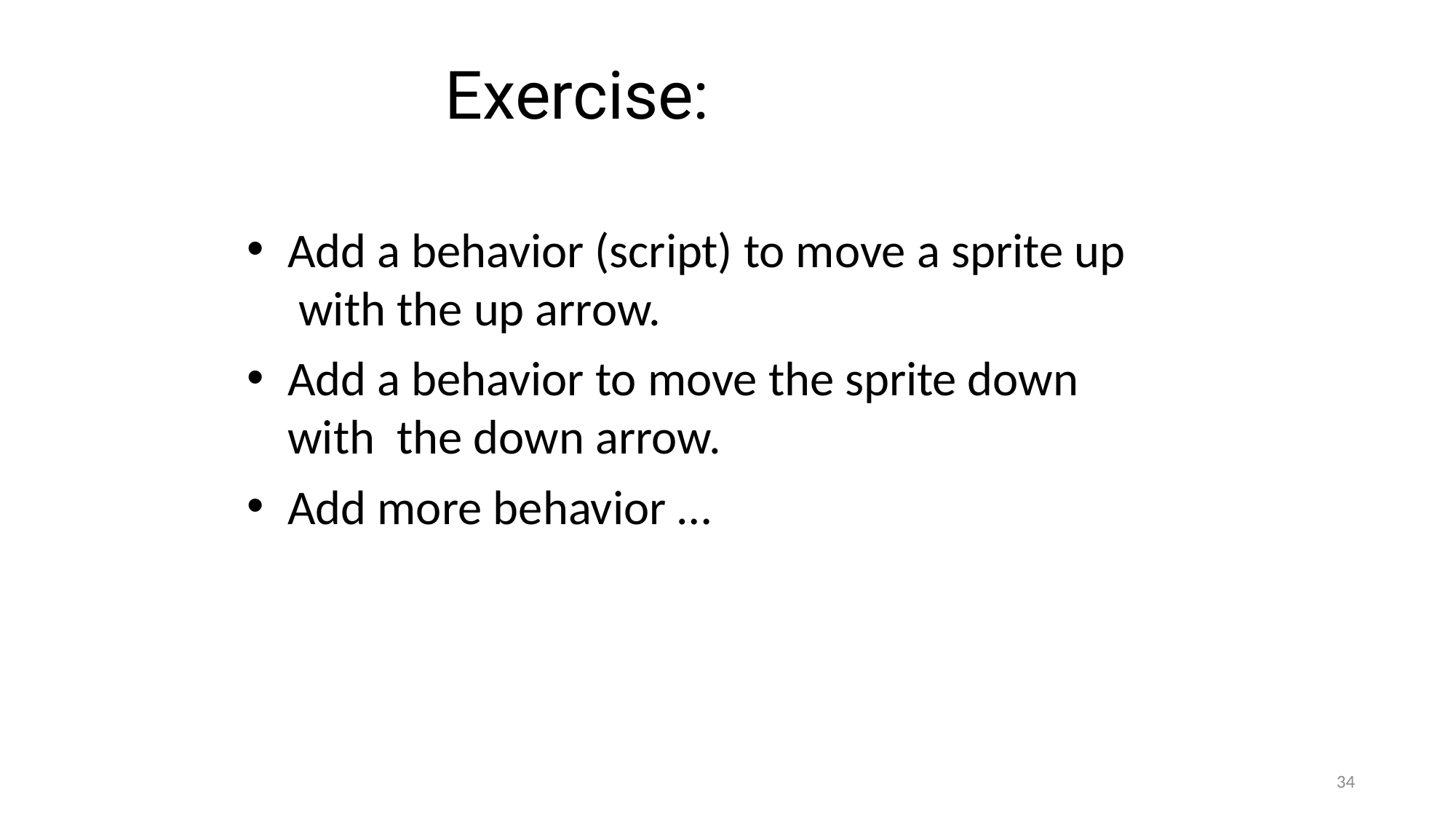

# Exercise:
Add a behavior (script) to move a sprite up  with the up arrow.
Add a behavior to move the sprite down with  the down arrow.
Add more behavior …
34